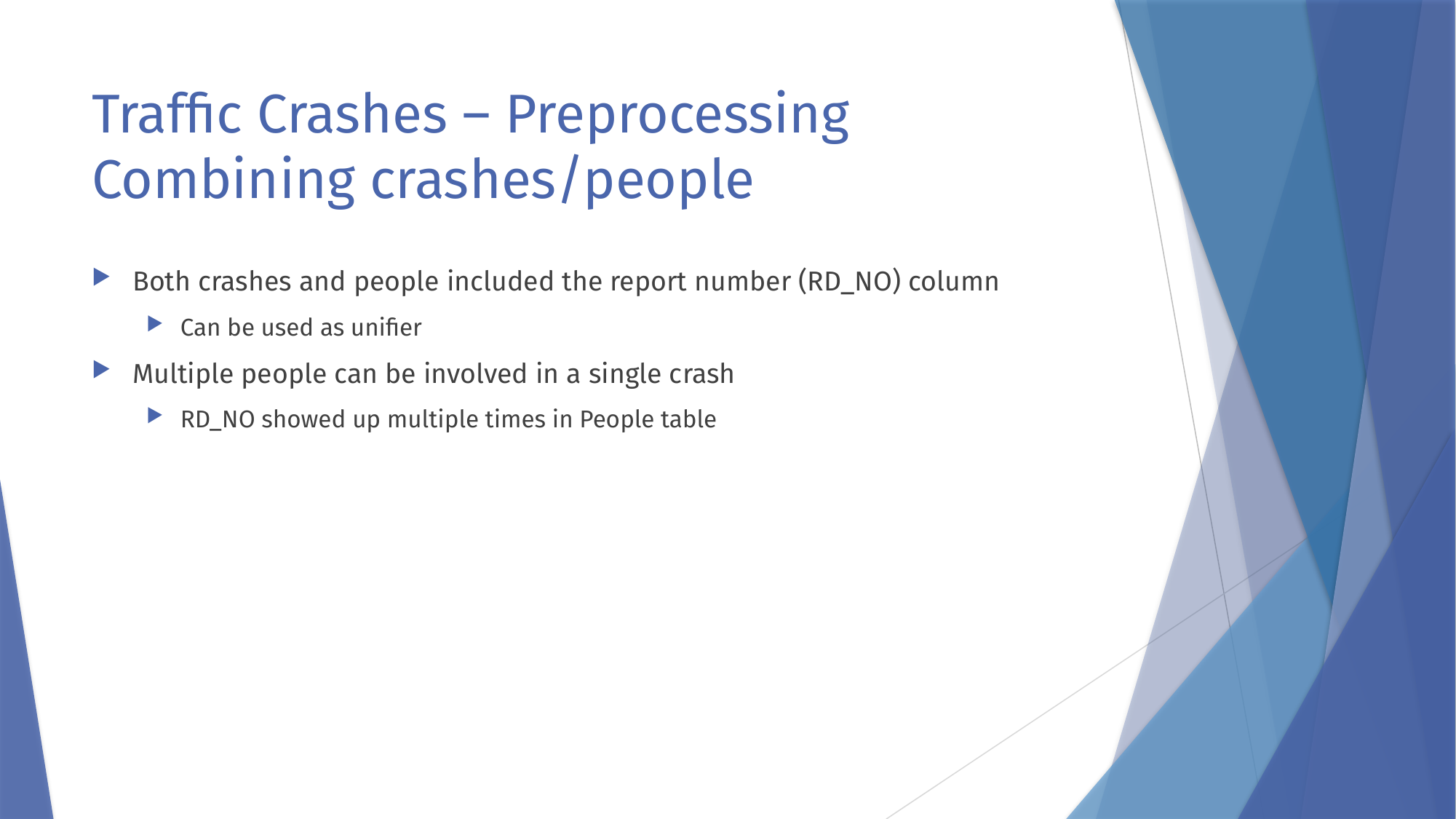

# Traffic Crashes – Preprocessing Combining crashes/people
Both crashes and people included the report number (RD_NO) column
Can be used as unifier
Multiple people can be involved in a single crash
RD_NO showed up multiple times in People table